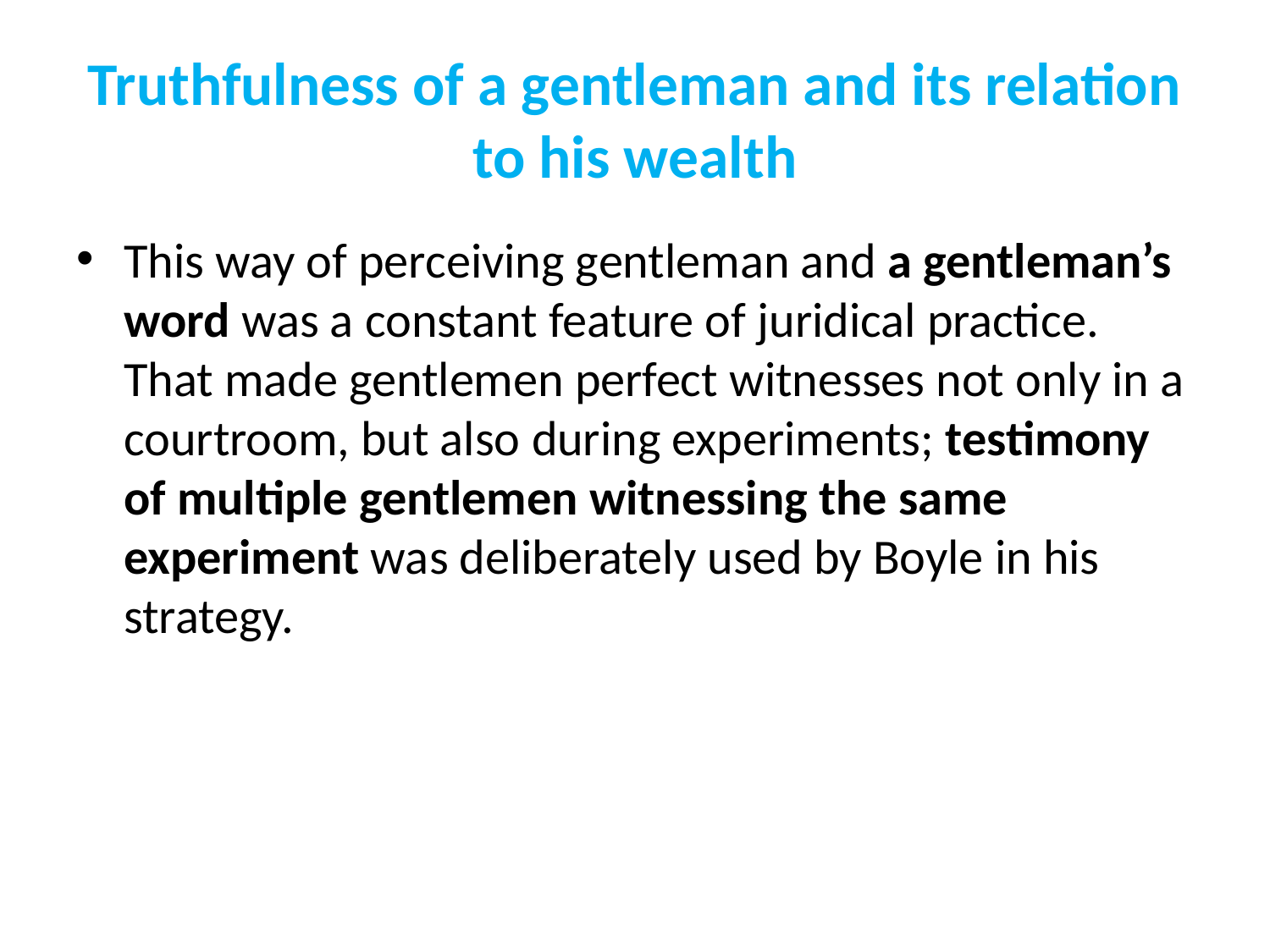

# Truthfulness of a gentleman and its relation to his wealth
This way of perceiving gentleman and a gentleman’s word was a constant feature of juridical practice. That made gentlemen perfect witnesses not only in a courtroom, but also during experiments; testimony of multiple gentlemen witnessing the same experiment was deliberately used by Boyle in his strategy.